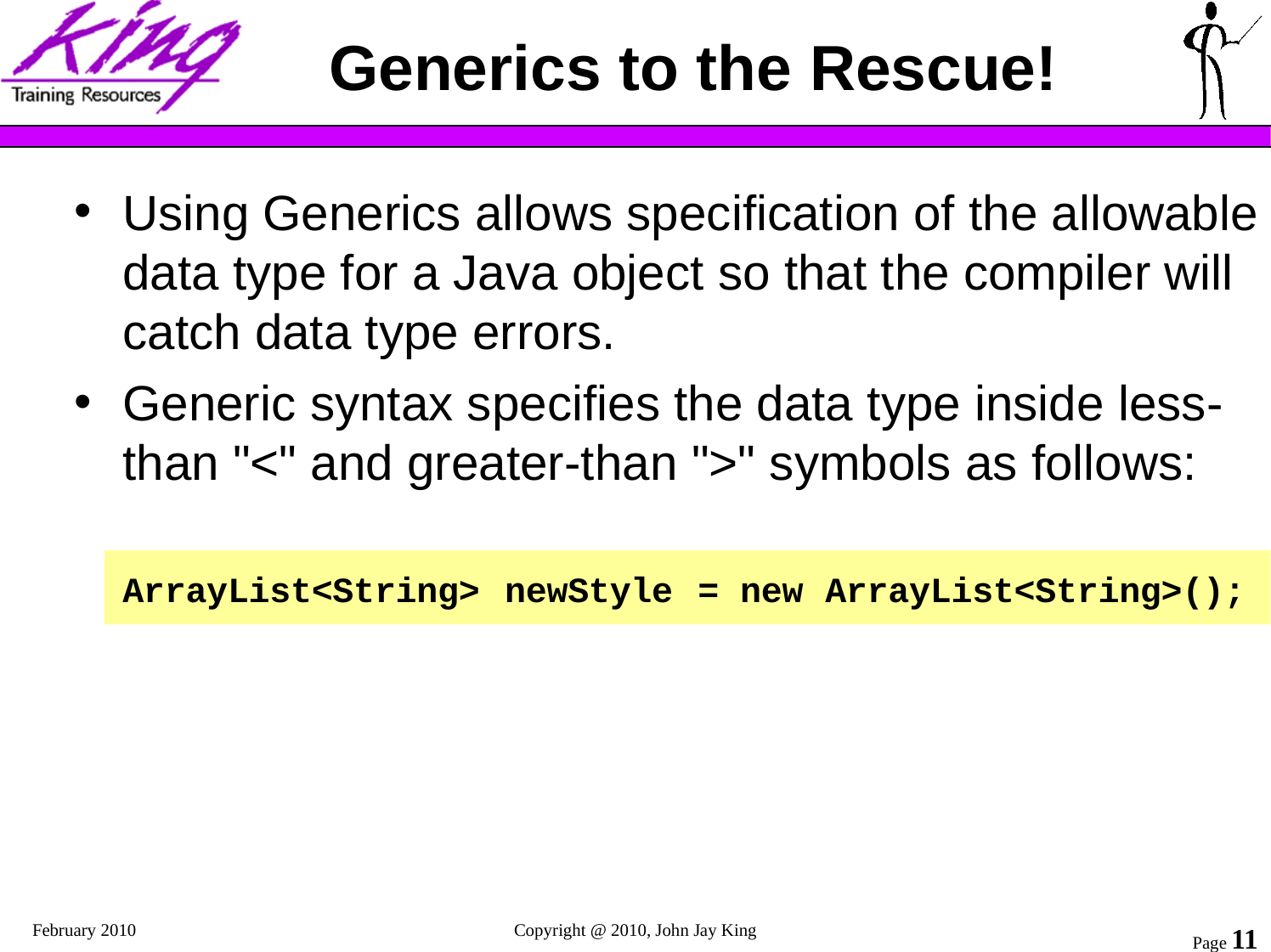

# Generics to the Rescue!
Using Generics allows specification of the allowable data type for a Java object so that the compiler will catch data type errors.
Generic syntax specifies the data type inside less- than "<" and greater-than ">" symbols as follows:

ArrayList<String>
newStyle	=	new	ArrayList<String>();
February 2010
Copyright @ 2010, John Jay King
Page 11